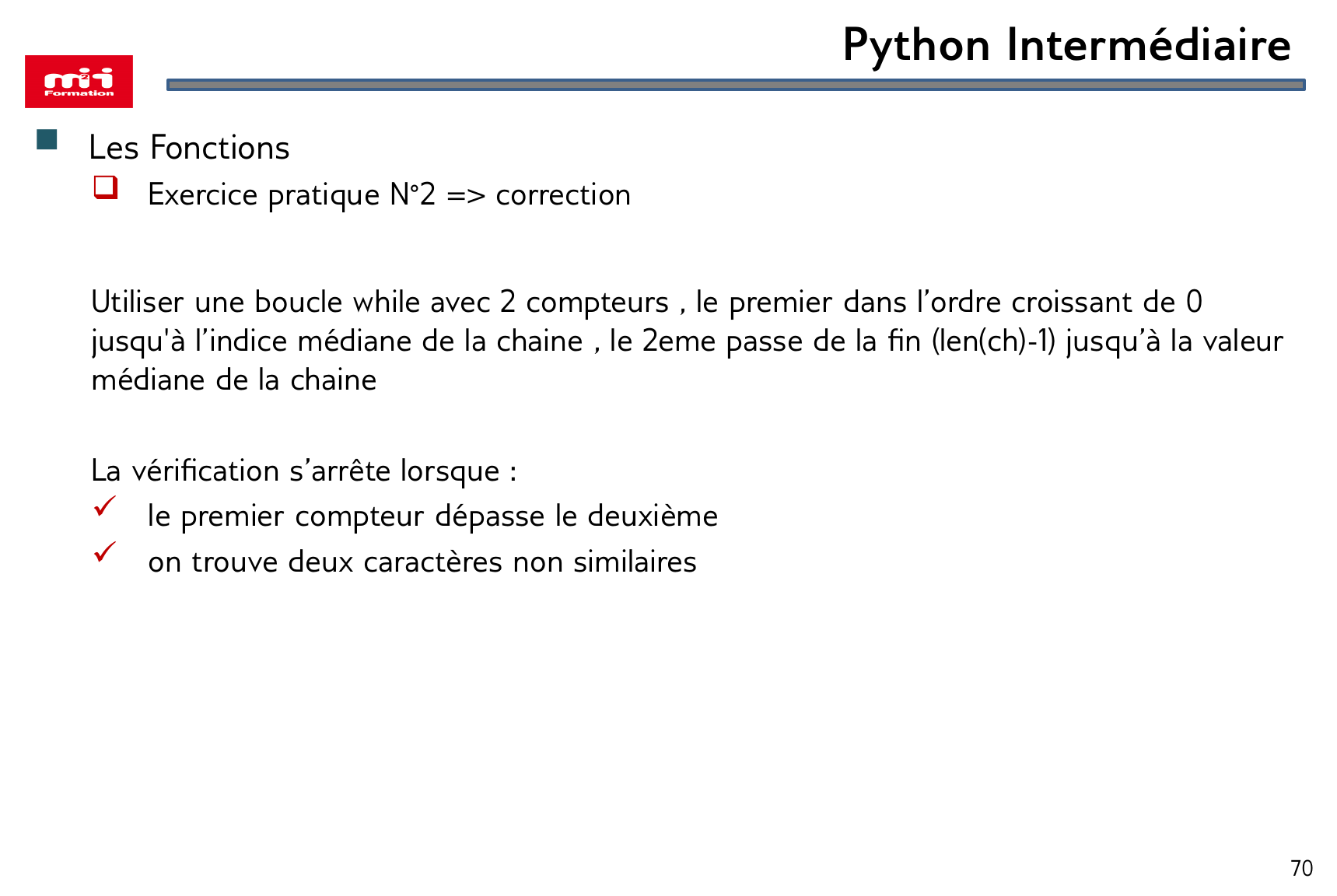

# Python Intermédiaire
Les Fonctions
Exercice pratique N°2 => correction

Utiliser une boucle while avec 2 compteurs , le premier dans l’ordre croissant de 0 jusqu'à l’indice médiane de la chaine , le 2eme passe de la fin (len(ch)-1) jusqu’à la valeur médiane de la chaine

La vérification s’arrête lorsque :
le premier compteur dépasse le deuxième
on trouve deux caractères non similaires

70